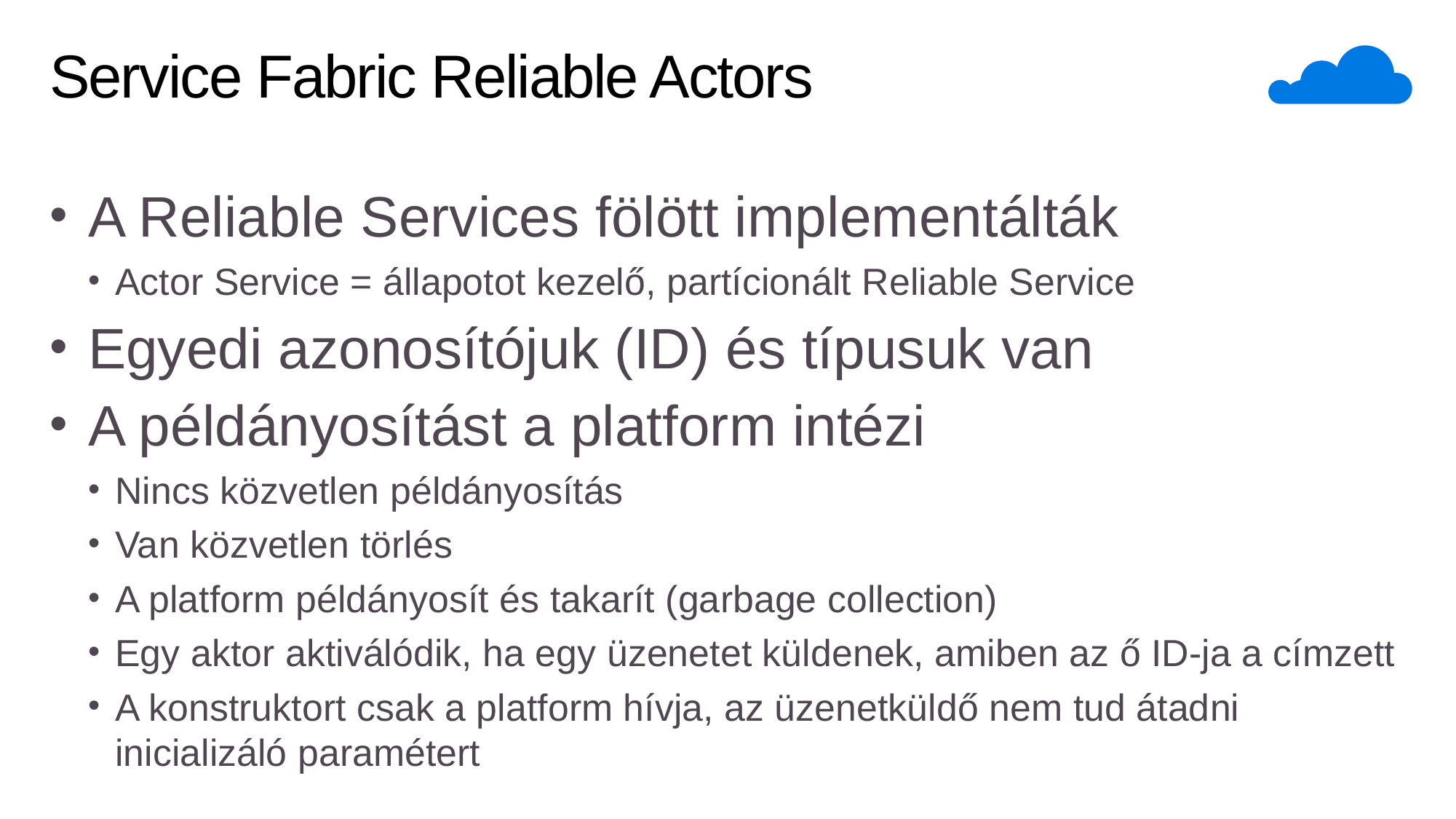

# Service Fabric Reliable Actors
A Reliable Services fölött implementálták
Actor Service = állapotot kezelő, partícionált Reliable Service
Egyedi azonosítójuk (ID) és típusuk van
A példányosítást a platform intézi
Nincs közvetlen példányosítás
Van közvetlen törlés
A platform példányosít és takarít (garbage collection)
Egy aktor aktiválódik, ha egy üzenetet küldenek, amiben az ő ID-ja a címzett
A konstruktort csak a platform hívja, az üzenetküldő nem tud átadni inicializáló paramétert